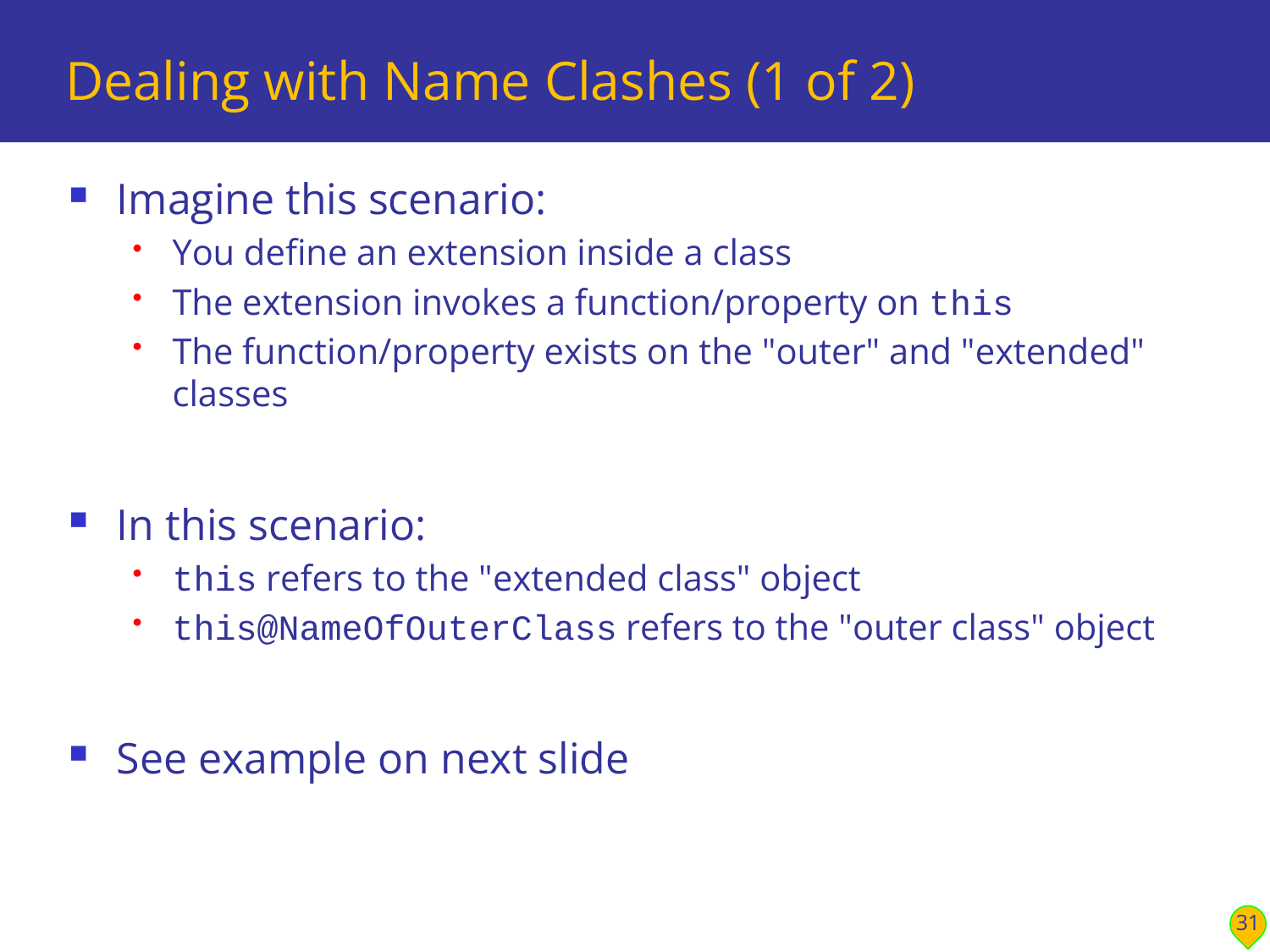

# Dealing with Name Clashes (1 of 2)
Imagine this scenario:
You define an extension inside a class
The extension invokes a function/property on this
The function/property exists on the "outer" and "extended" classes

In this scenario:
this refers to the "extended class" object
this@NameOfOuterClass refers to the "outer class" object

See example on next slide
31